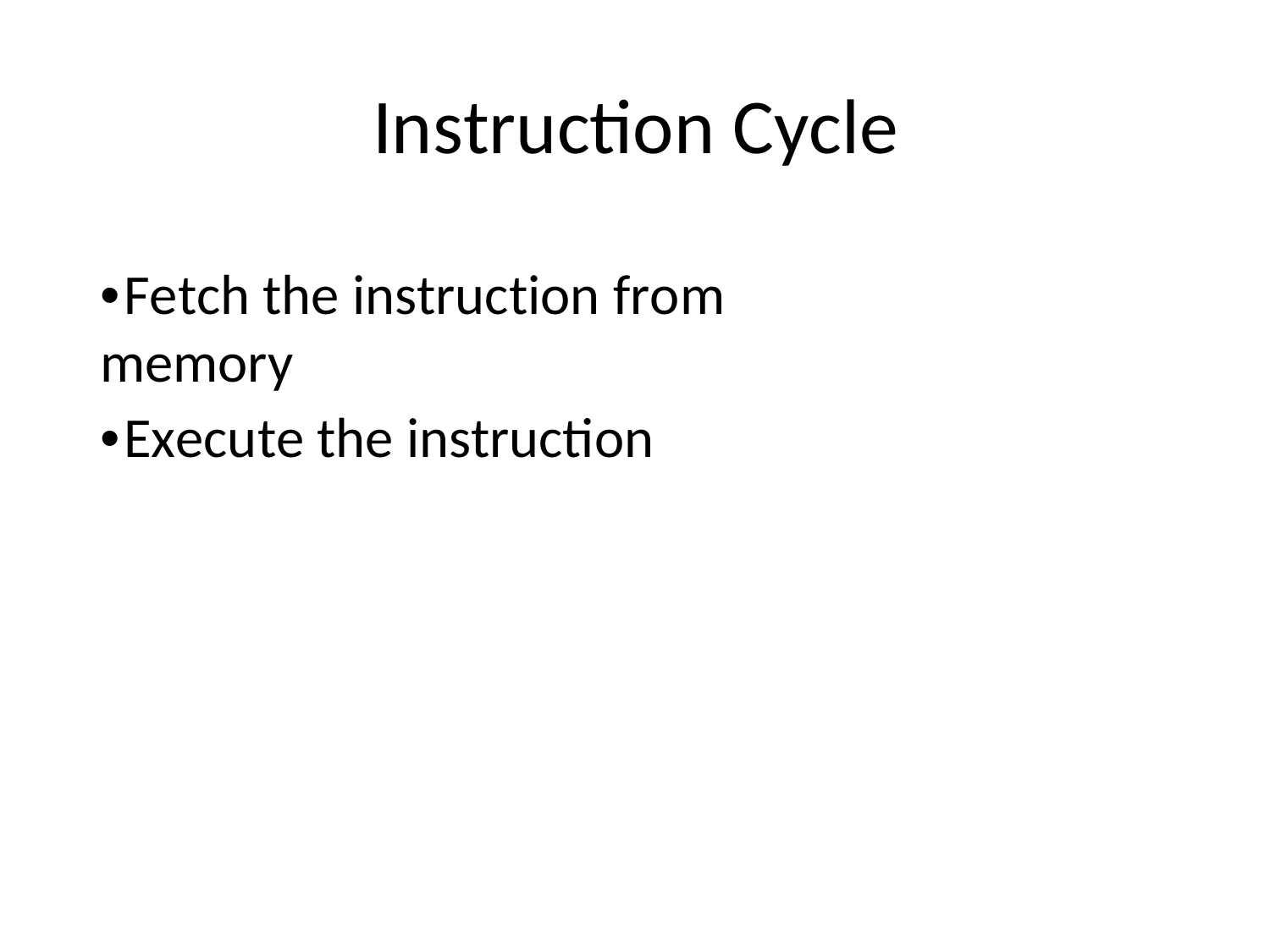

# Instruction Cycle
•Fetch the instruction from memory
•Execute the instruction